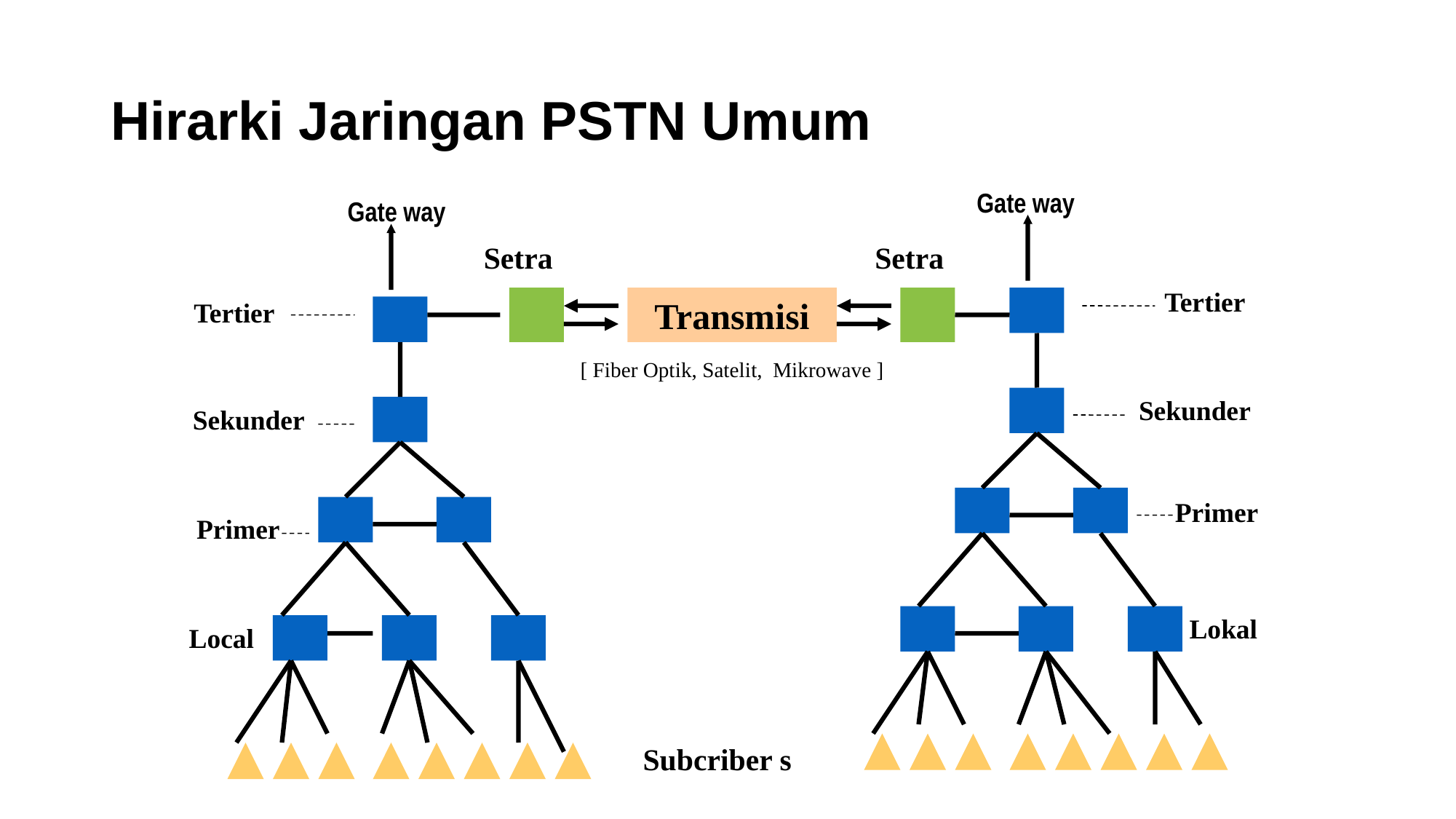

# Hirarki Jaringan PSTN Umum
Gate way
Gate way

Setra
Setra
Tertier

Transmisi

Tertier

[ Fiber Optik, Satelit,  Mikrowave ]

Sekunder
Sekunder

Primer

Primer

Lokal
Local

Subcriber s